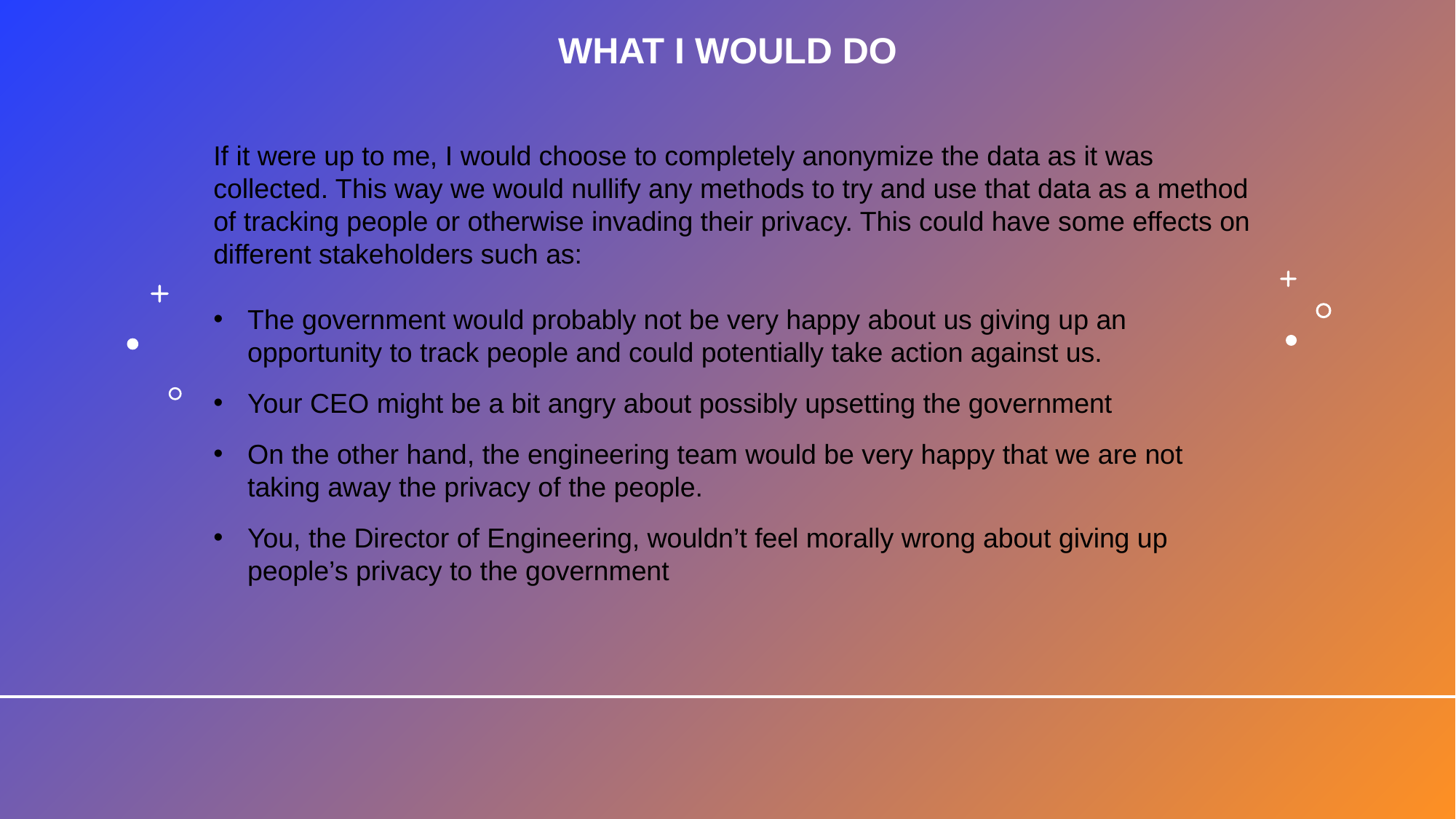

# What I would do
If it were up to me, I would choose to completely anonymize the data as it was collected. This way we would nullify any methods to try and use that data as a method of tracking people or otherwise invading their privacy. This could have some effects on different stakeholders such as:

The government would probably not be very happy about us giving up an opportunity to track people and could potentially take action against us.
Your CEO might be a bit angry about possibly upsetting the government
On the other hand, the engineering team would be very happy that we are not taking away the privacy of the people.
You, the Director of Engineering, wouldn’t feel morally wrong about giving up people’s privacy to the government